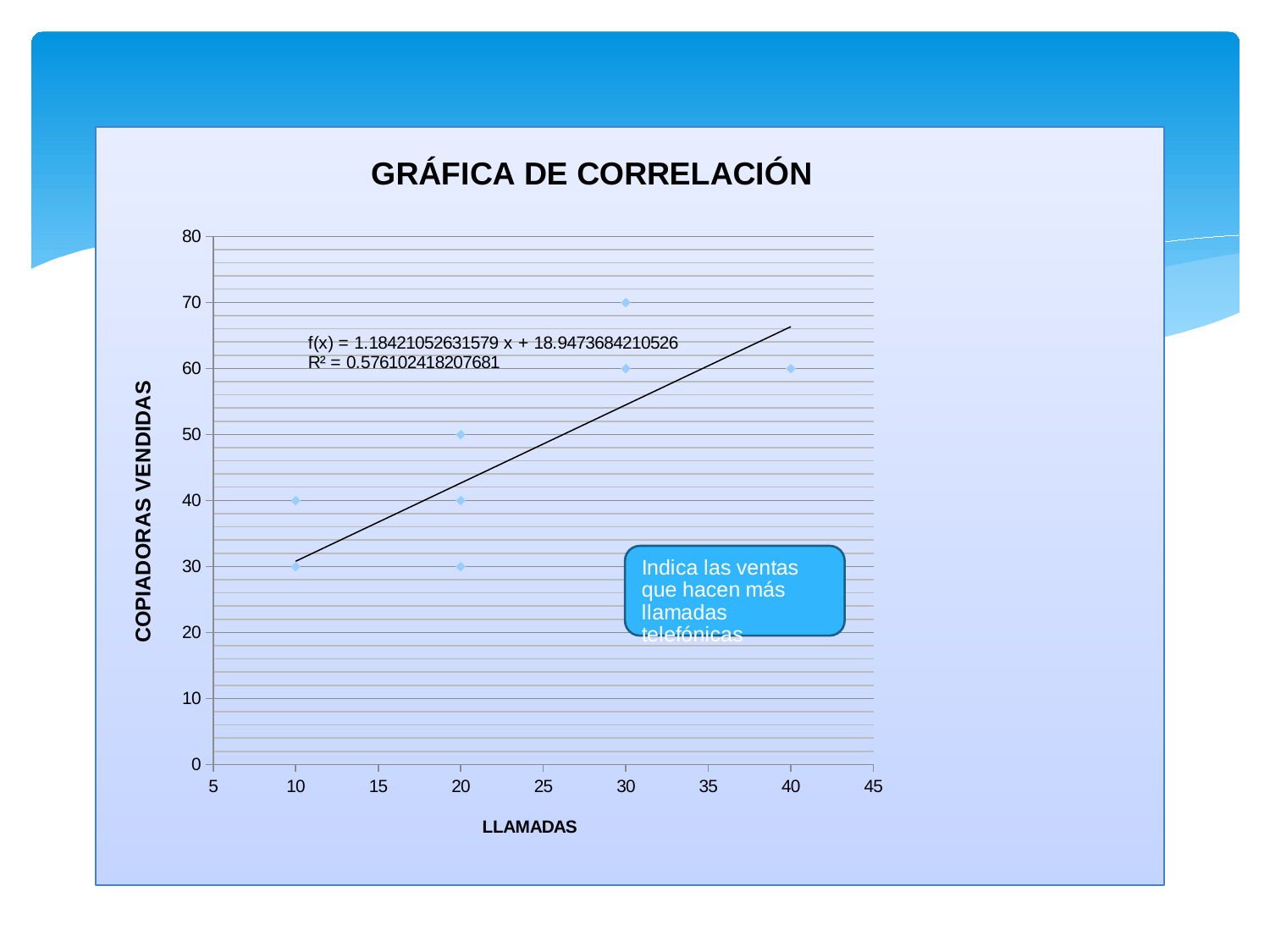

### Chart: GRÁFICA DE CORRELACIÓN

| Category | N° COPIADORAS  VENDIDAS |
|---|---|